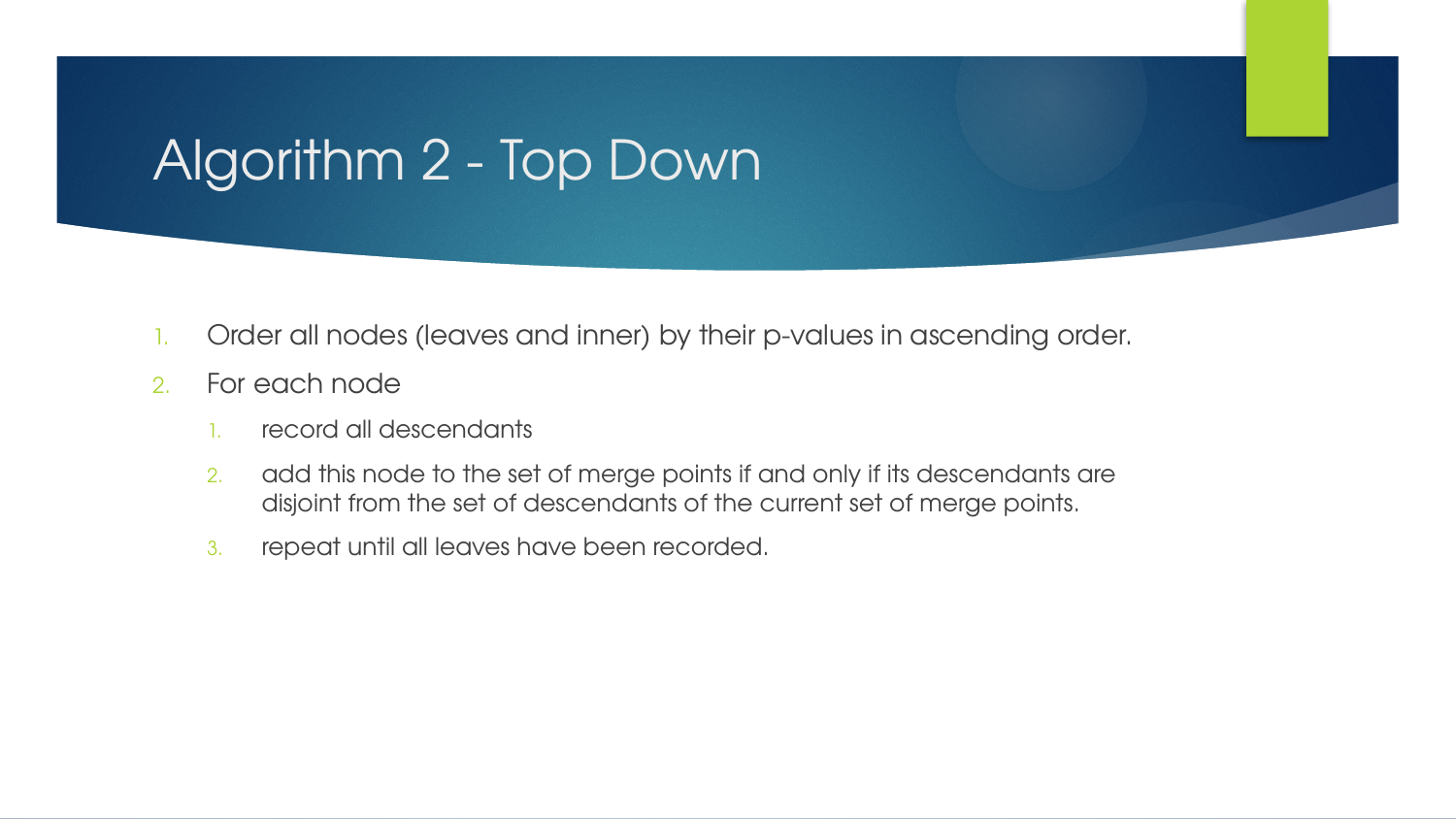

# Algorithm 2 - Top Down
Order all nodes (leaves and inner) by their p-values in ascending order.
For each node
record all descendants
add this node to the set of merge points if and only if its descendants are disjoint from the set of descendants of the current set of merge points.
repeat until all leaves have been recorded.